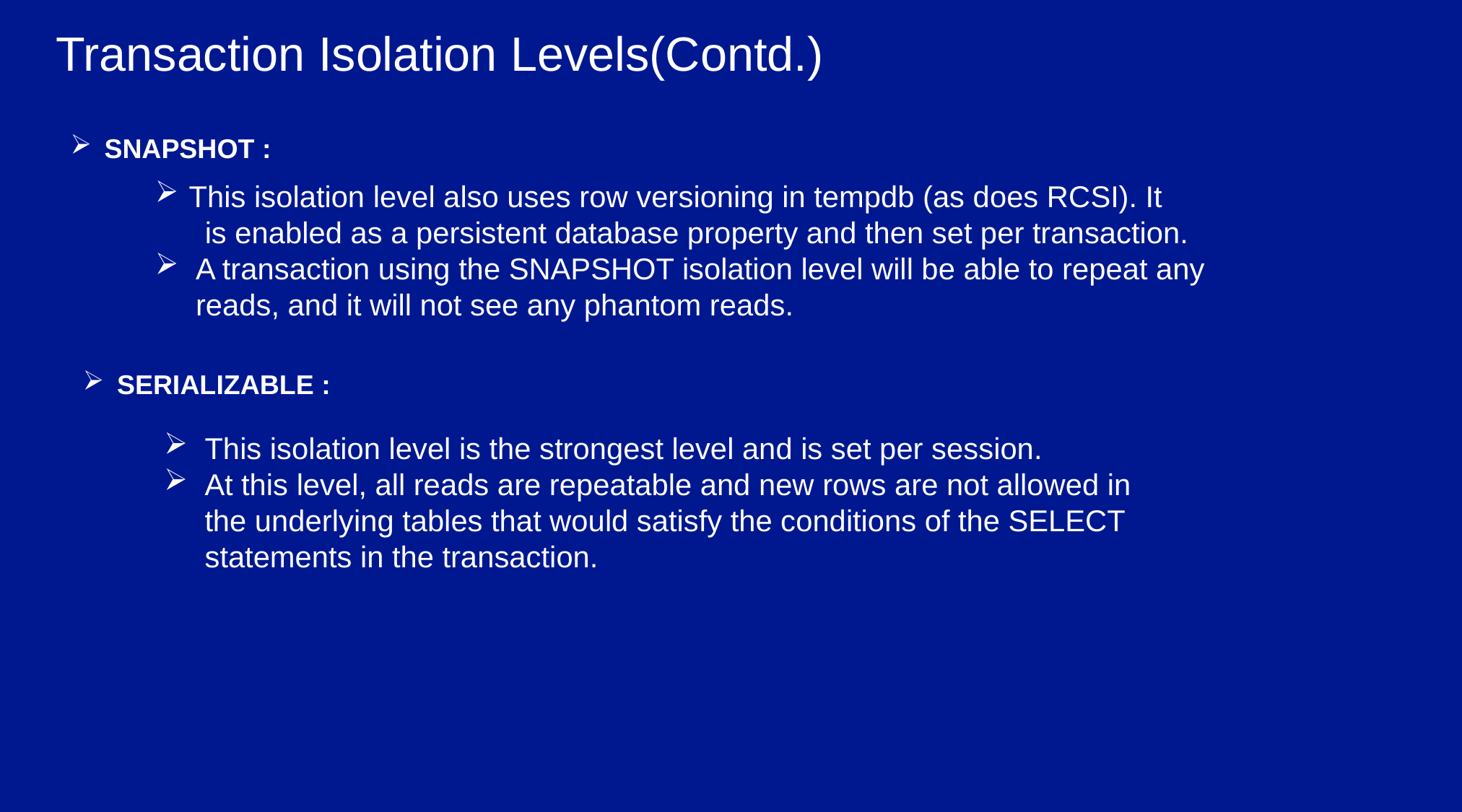

Transaction Isolation Levels(Contd.)
SNAPSHOT :
This isolation level also uses row versioning in tempdb (as does RCSI). It
      is enabled as a persistent database property and then set per transaction.
A transaction using the SNAPSHOT isolation level will be able to repeat any reads, and it will not see any phantom reads.
SERIALIZABLE :
This isolation level is the strongest level and is set per session.
At this level, all reads are repeatable and new rows are not allowed in the underlying tables that would satisfy the conditions of the SELECT statements in the transaction.